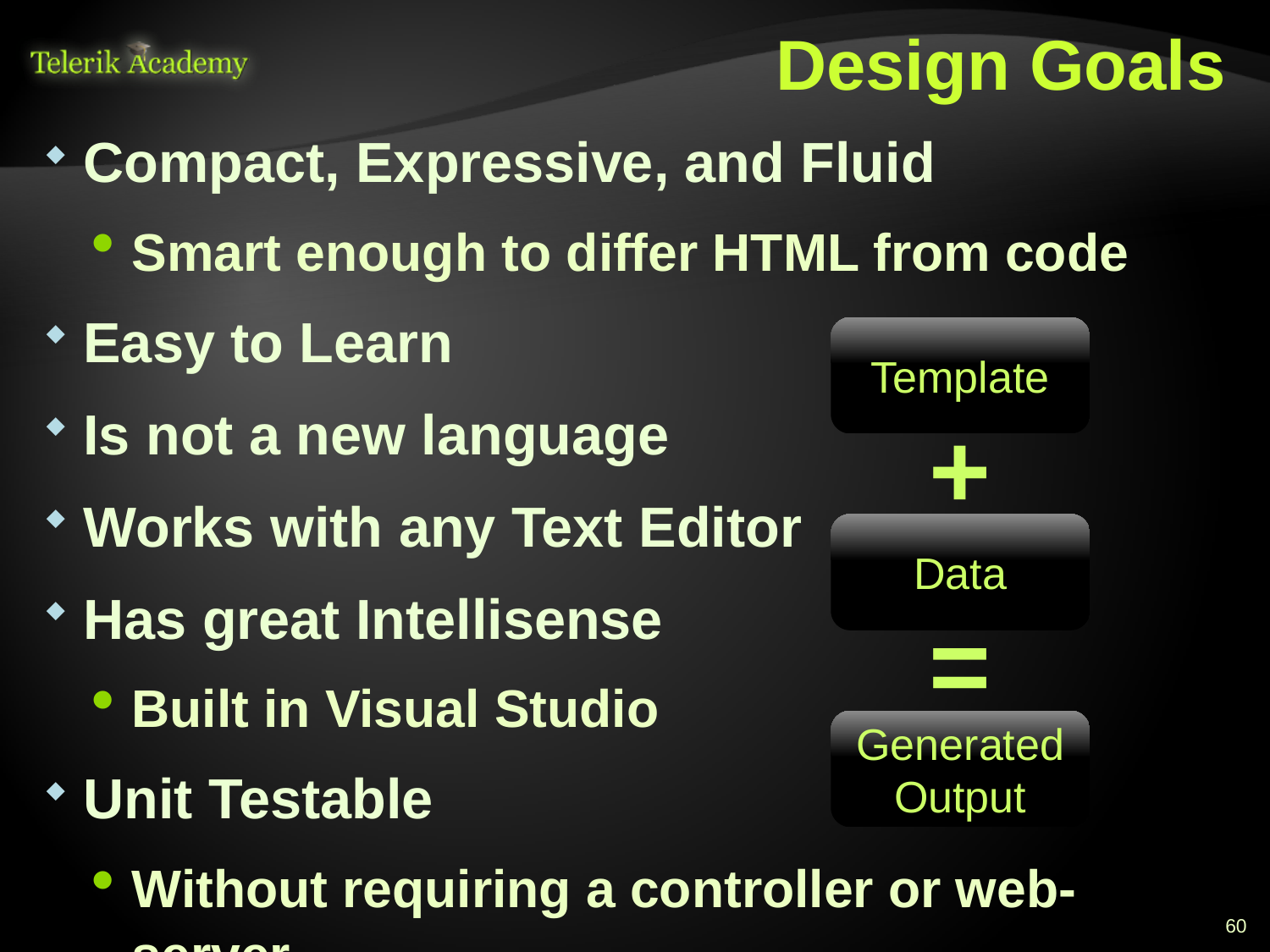

# Design Goals
Compact, Expressive, and Fluid
Smart enough to differ HTML from code
Easy to Learn
Is not a new language
Works with any Text Editor
Has great Intellisense
Built in Visual Studio
Unit Testable
Without requiring a controller or web-server
Template
+
Data
=
Generated Output
60